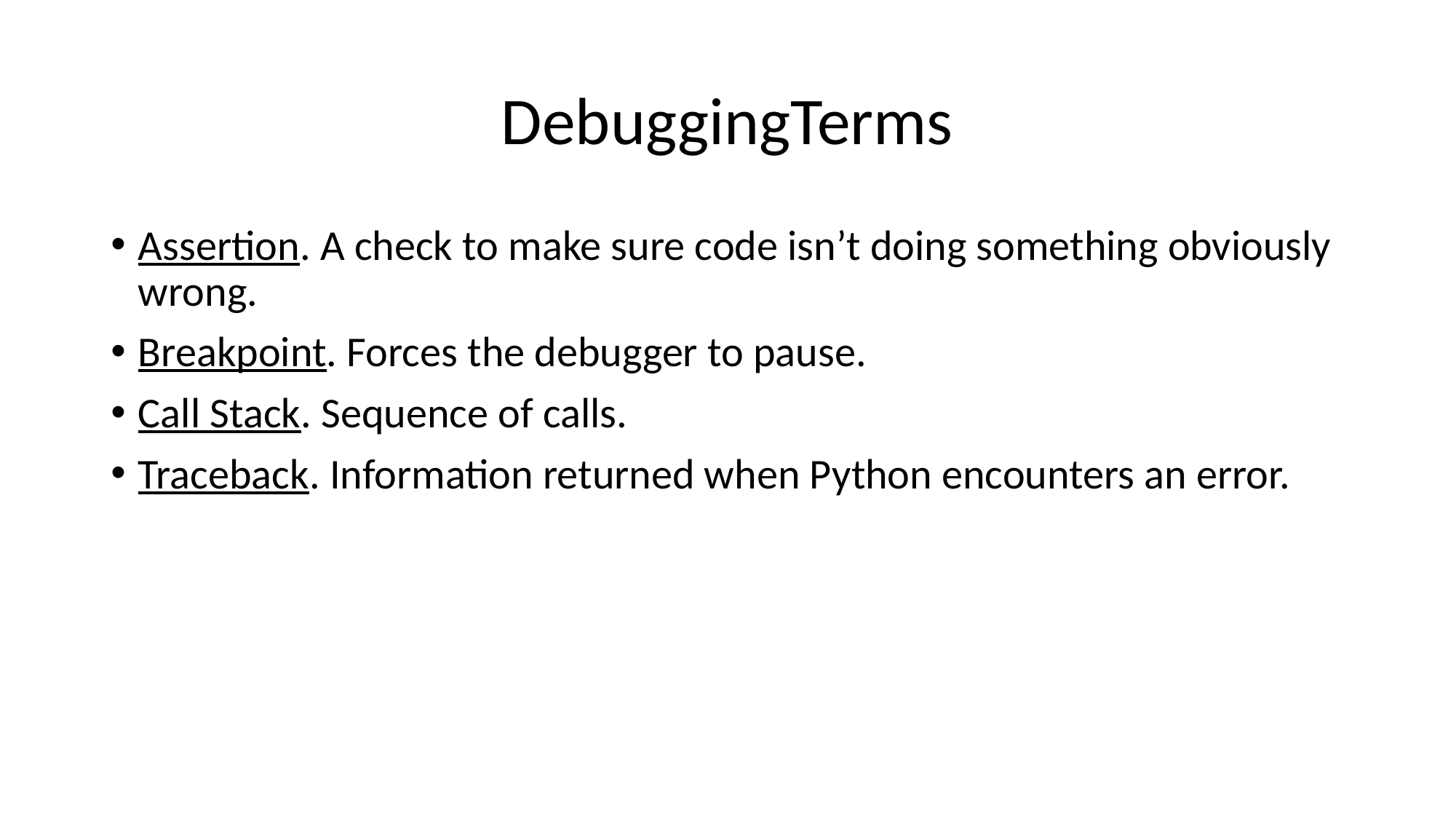

# DebuggingTerms
Assertion. A check to make sure code isn’t doing something obviously wrong.
Breakpoint. Forces the debugger to pause.
Call Stack. Sequence of calls.
Traceback. Information returned when Python encounters an error.